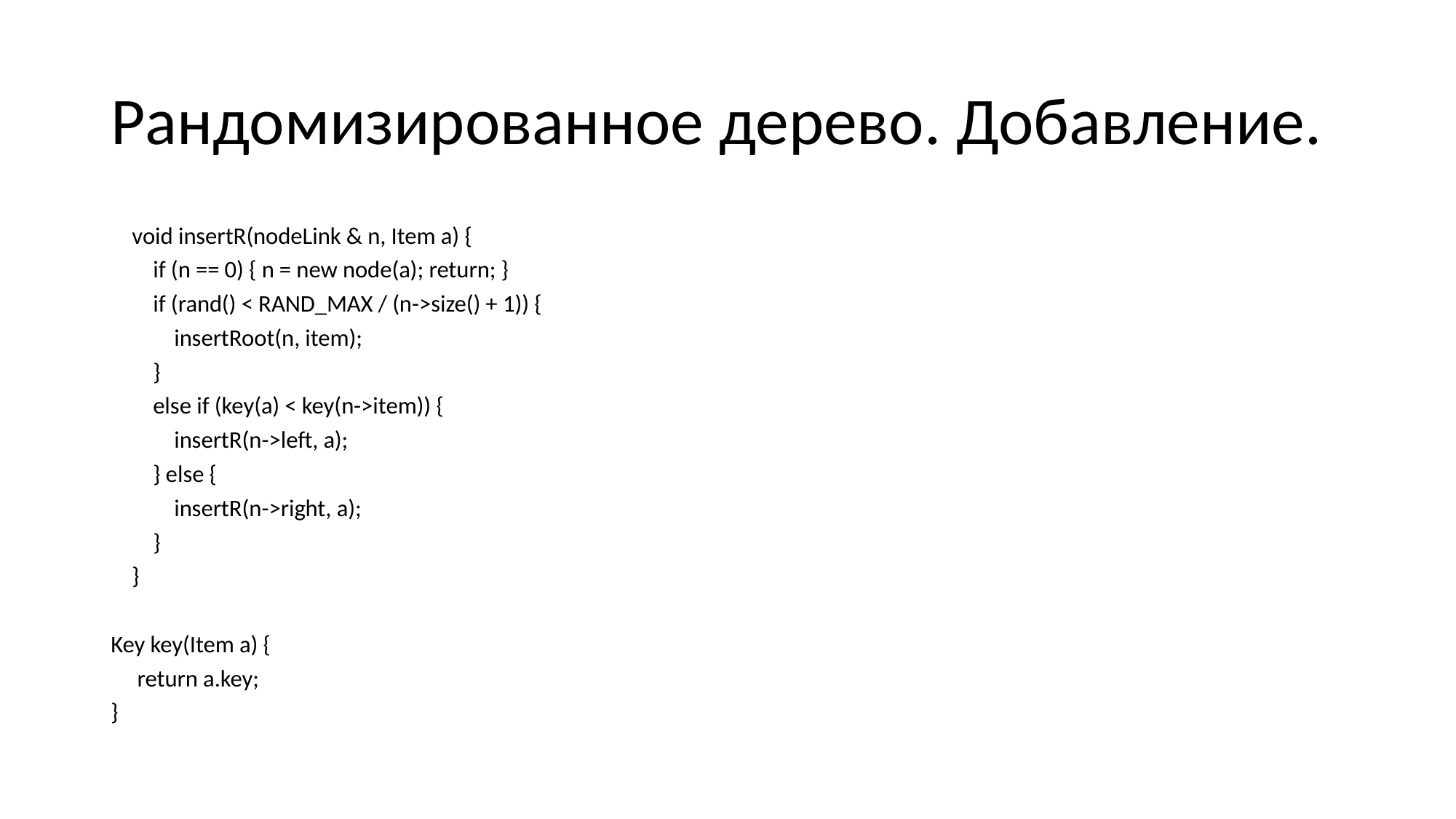

# Рандомизированное дерево. Добавление.
    void insertR(nodeLink & n, Item a) {
        if (n == 0) { n = new node(a); return; }
        if (rand() < RAND_MAX / (n->size() + 1)) {
            insertRoot(n, item);
        }
        else if (key(a) < key(n->item)) {
            insertR(n->left, a);
        } else {
            insertR(n->right, a);
        }
    }

Key key(Item a) {
     return a.key;
}